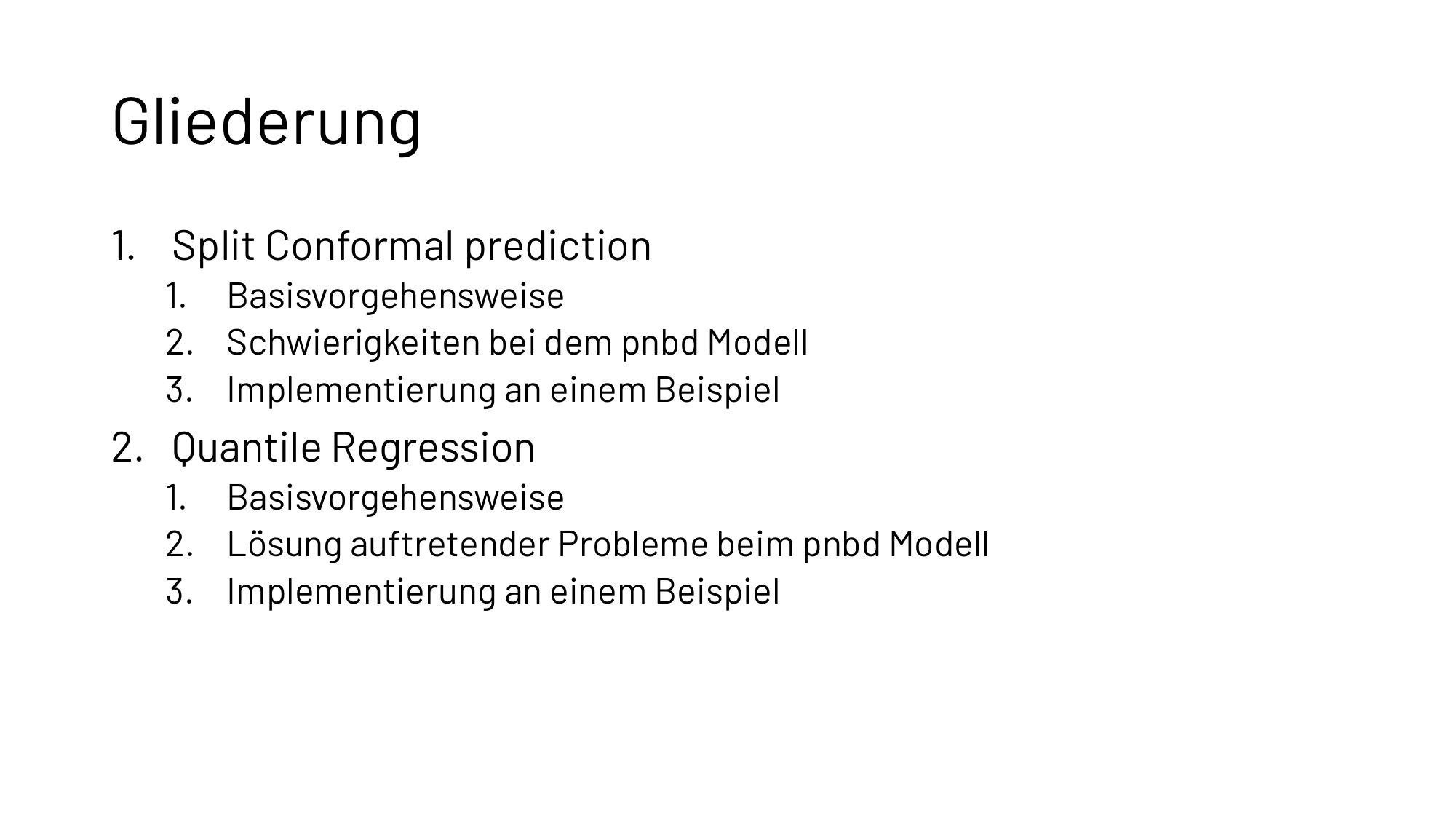

# Gliederung
Split Conformal prediction
Basisvorgehensweise
Schwierigkeiten bei dem pnbd Modell
Implementierung an einem Beispiel
Quantile Regression
Basisvorgehensweise
Lösung auftretender Probleme beim pnbd Modell
Implementierung an einem Beispiel